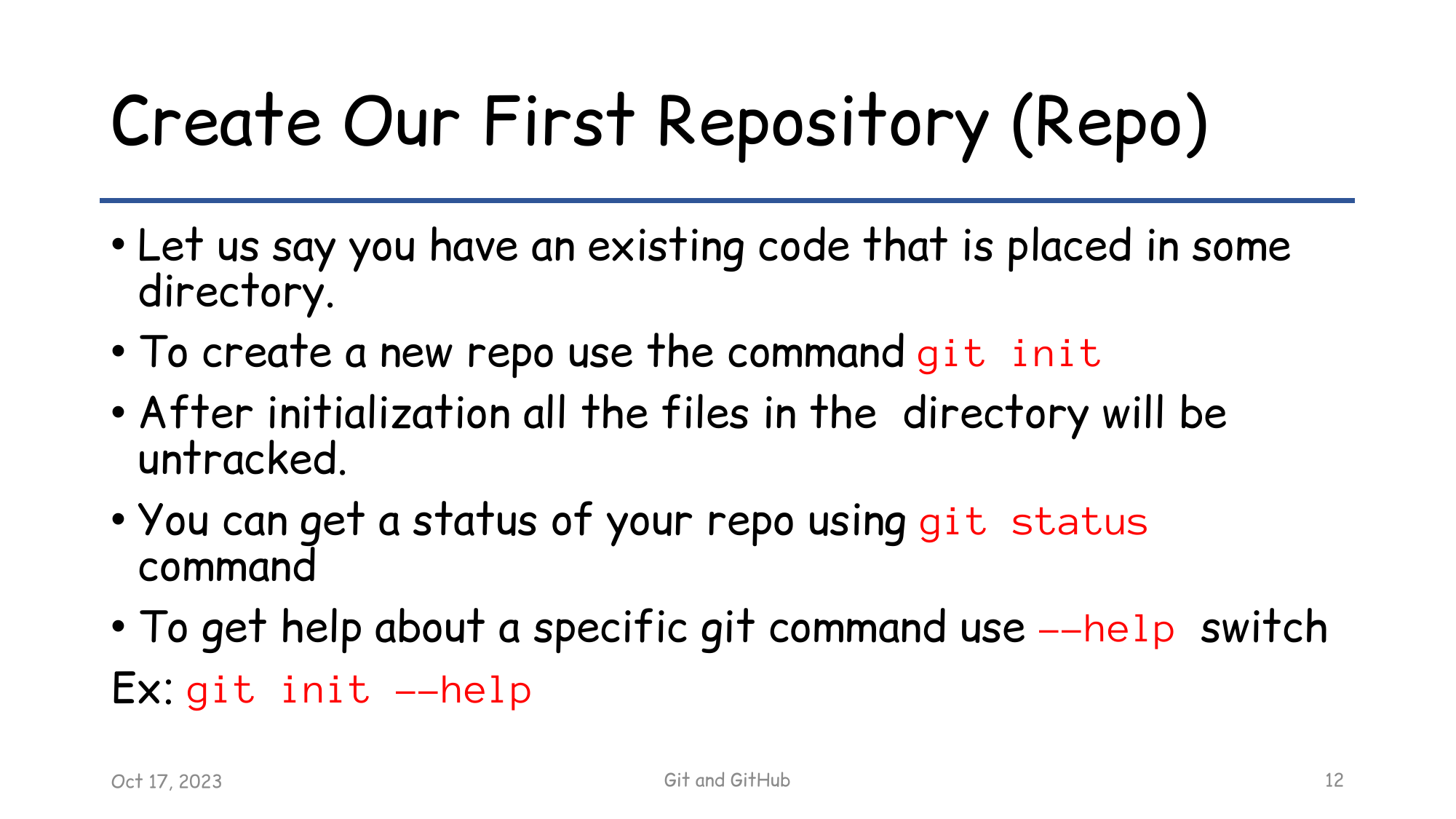

# Create Our First Repository (Repo)
Let us say you have an existing code that is placed in some directory.
To create a new repo use the command git init
After initialization all the files in the  directory will be untracked.
You can get a status of your repo using git status command
To get help about a specific git command use --help switch
Ex: git init --help

Oct 17, 2023
Git and GitHub
12